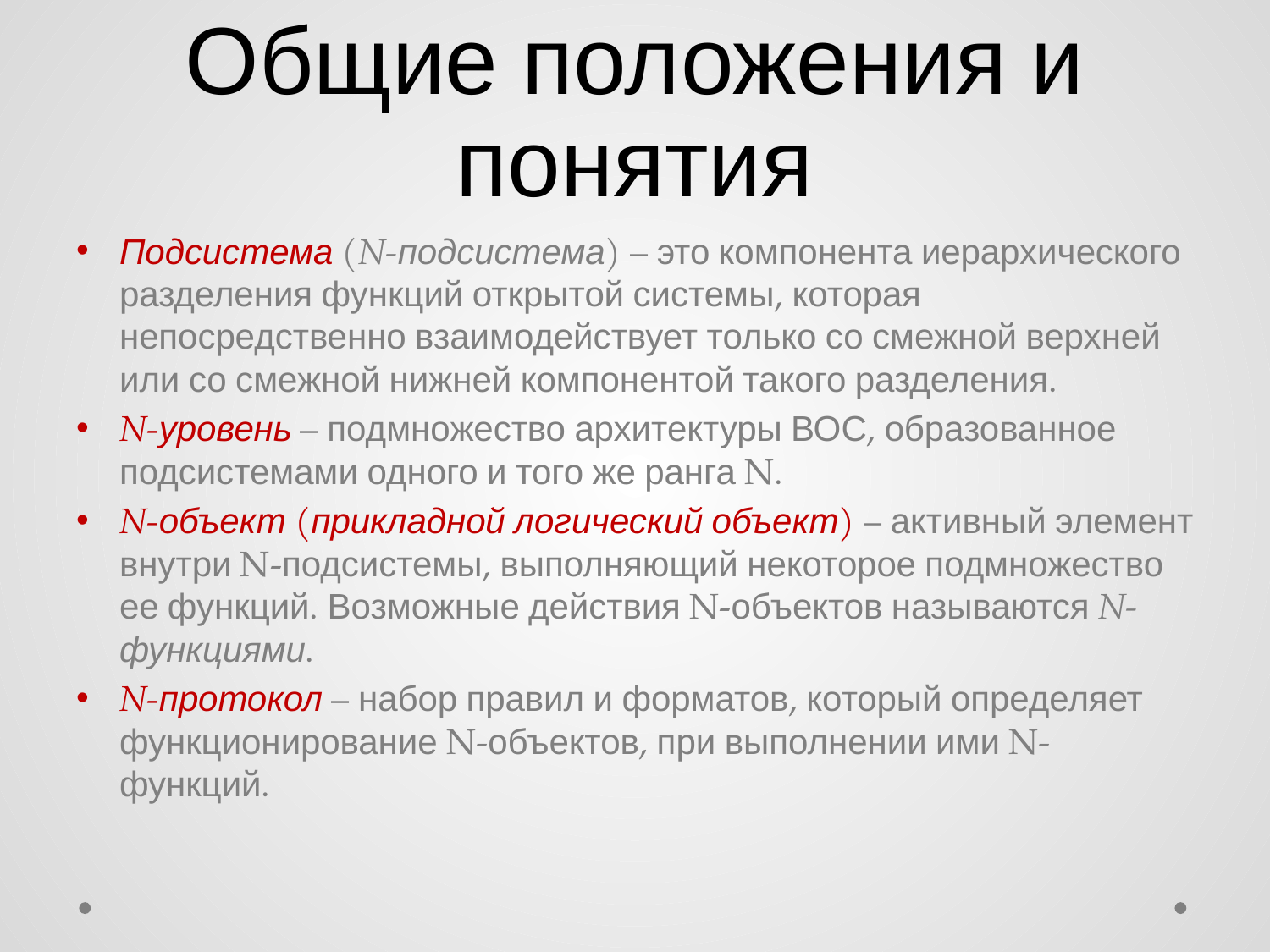

# Общие положения и понятия
Подсистема (N-подсистема) – это компонента иерархического разделения функций открытой системы, которая непосредственно взаимодействует только со смежной верхней или со смежной нижней компонентой такого разделения.
N-уровень – подмножество архитектуры ВОС, образованное подсистемами одного и того же ранга N.
N-объект (прикладной логический объект) – активный элемент внутри N-подсистемы, выполняющий некоторое подмножество ее функций. Возможные действия N-объектов называются N-функциями.
N-протокол – набор правил и форматов, который определяет функционирование N-объектов, при выполнении ими N-функций.